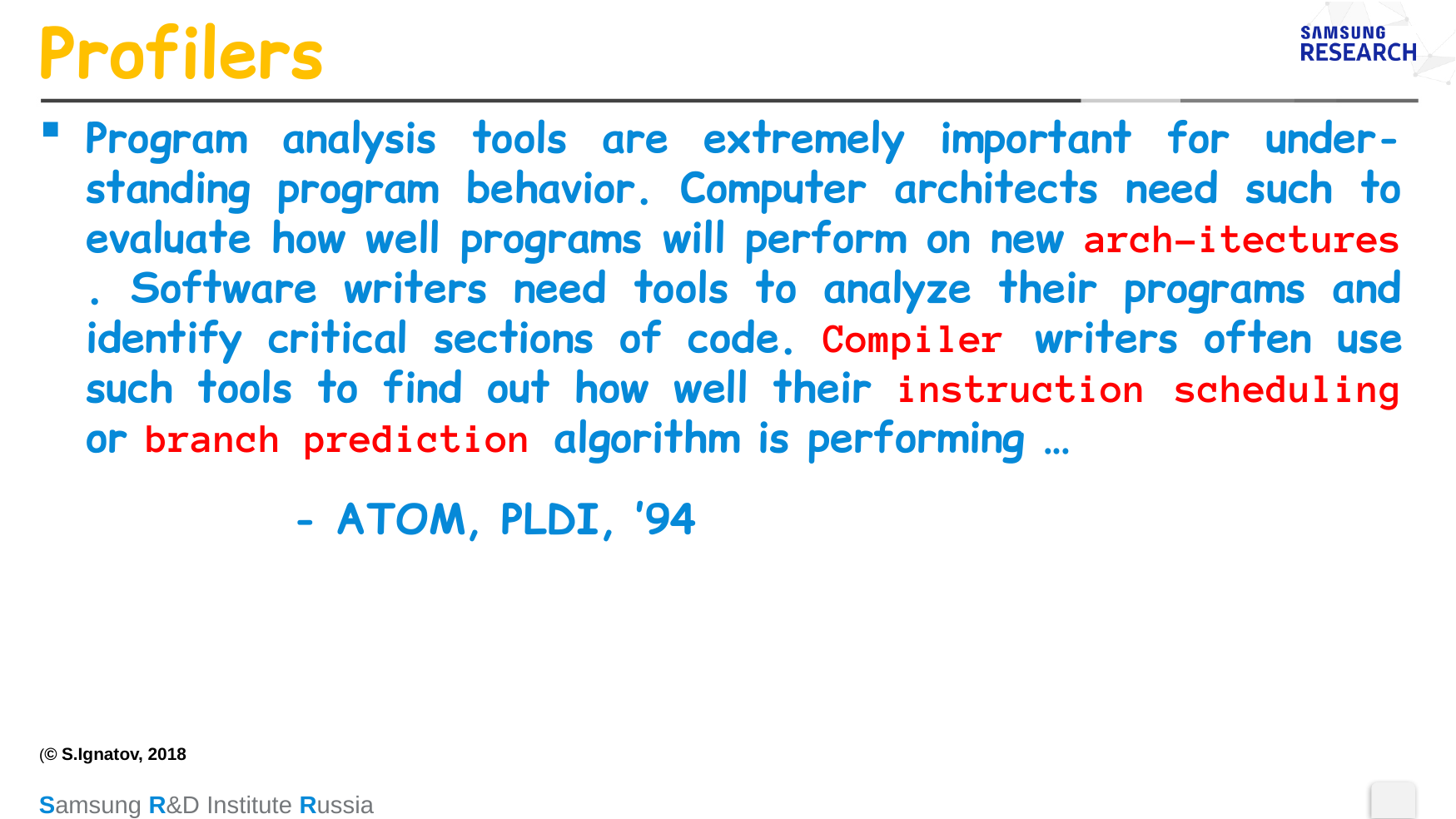

# Profilers
Program analysis tools are extremely important for under- standing program behavior. Computer architects need such to evaluate how well programs will perform on new arch-itectures . Software writers need tools to analyze their programs and identify critical sections of code. Compiler writers often use such tools to find out how well their instruction scheduling or branch prediction algorithm is performing …
              - ATOM, PLDI, ’94
(© S.Ignatov, 2018